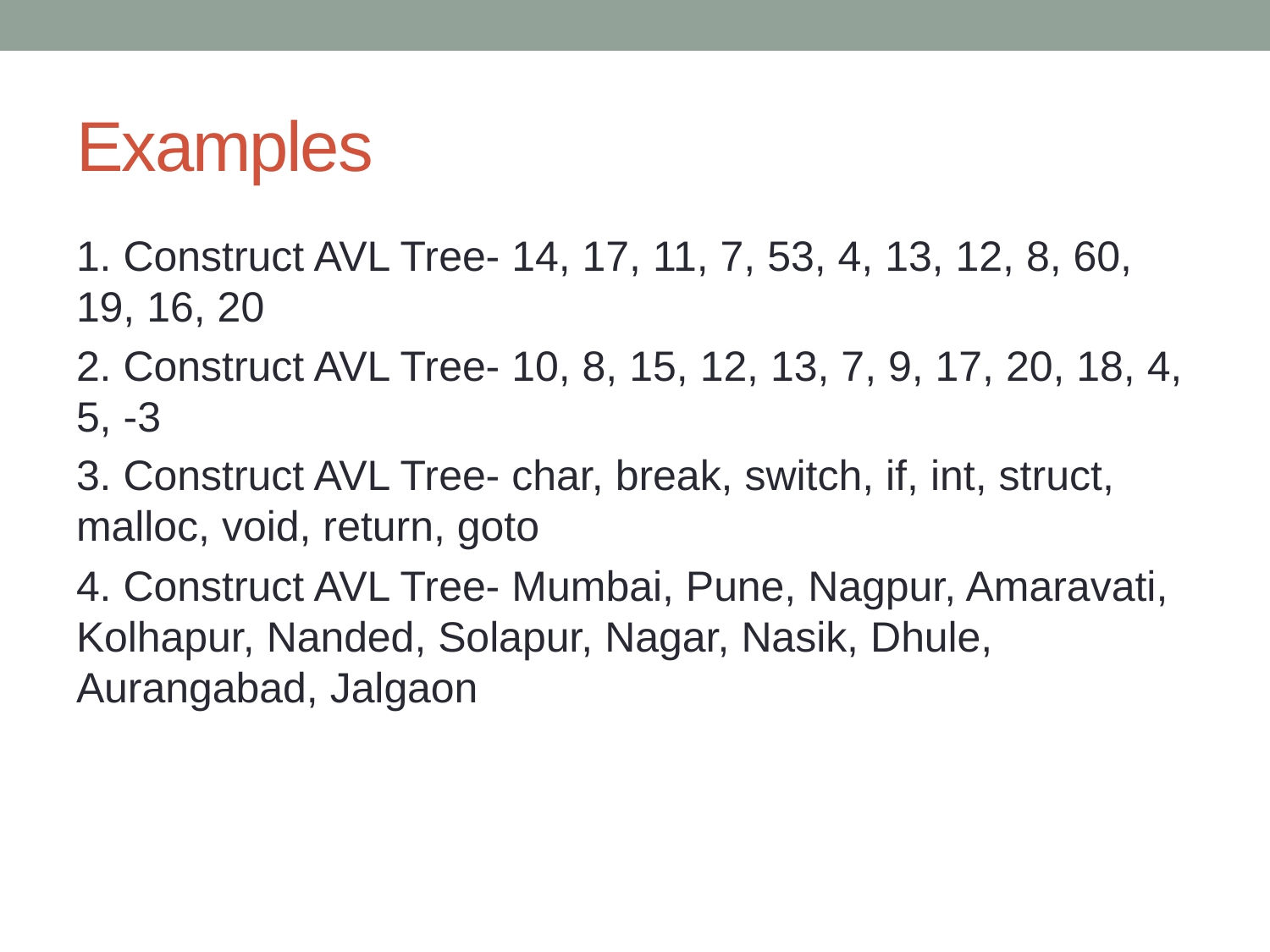

# Examples
1. Construct AVL Tree- 14, 17, 11, 7, 53, 4, 13, 12, 8, 60, 19, 16, 20
2. Construct AVL Tree- 10, 8, 15, 12, 13, 7, 9, 17, 20, 18, 4, 5, -3
3. Construct AVL Tree- char, break, switch, if, int, struct, malloc, void, return, goto
4. Construct AVL Tree- Mumbai, Pune, Nagpur, Amaravati, Kolhapur, Nanded, Solapur, Nagar, Nasik, Dhule, Aurangabad, Jalgaon